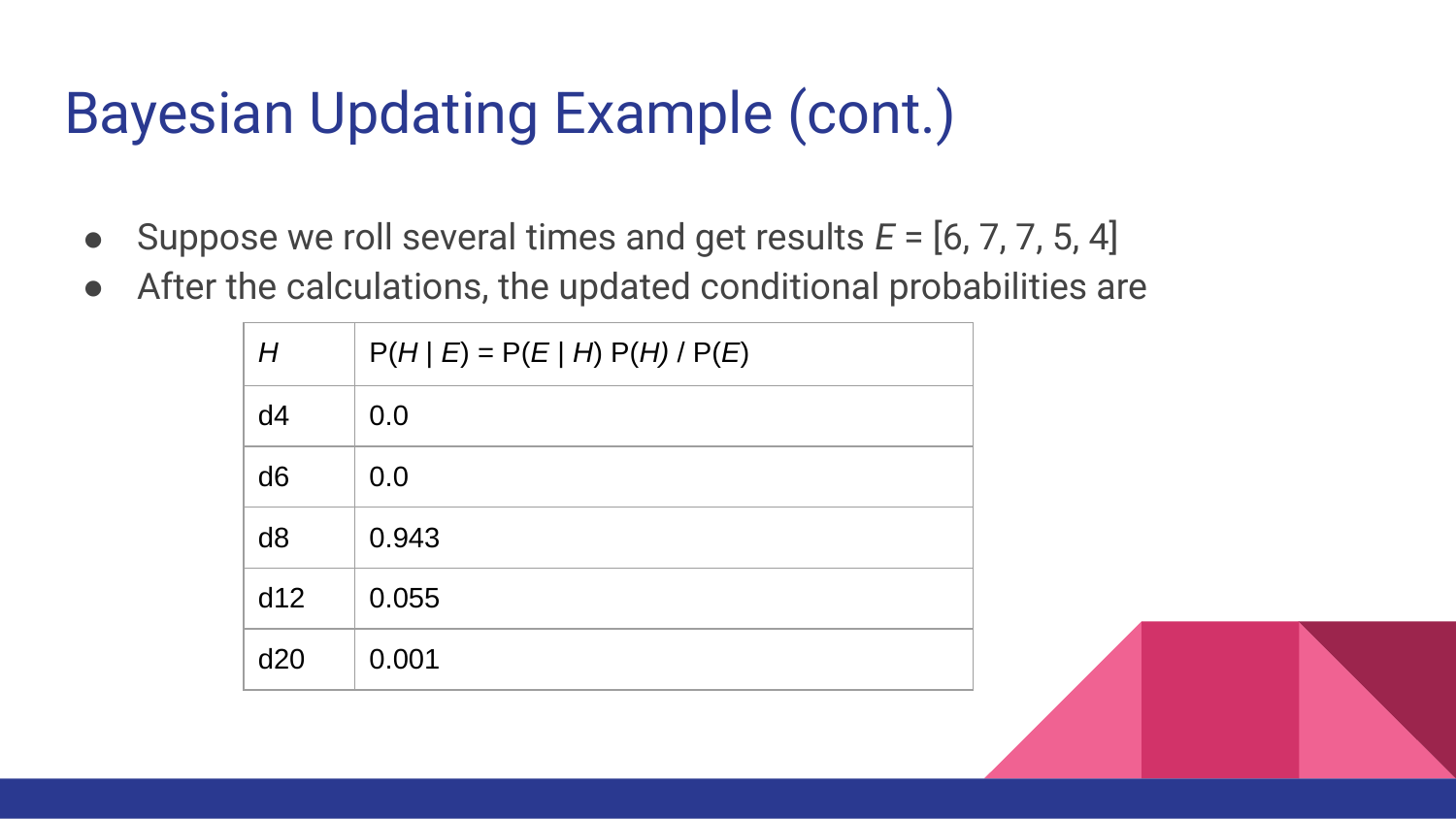

# Bayesian Updating Example (cont.)
Suppose we roll several times and get results E = [6, 7, 7, 5, 4]
After the calculations, the updated conditional probabilities are

| H | P(H | E) = P(E | H) P(H) / P(E) |
| --- | --- |
| d4 | 0.0 |
| d6 | 0.0 |
| d8 | 0.943 |
| d12 | 0.055 |
| d20 | 0.001 |